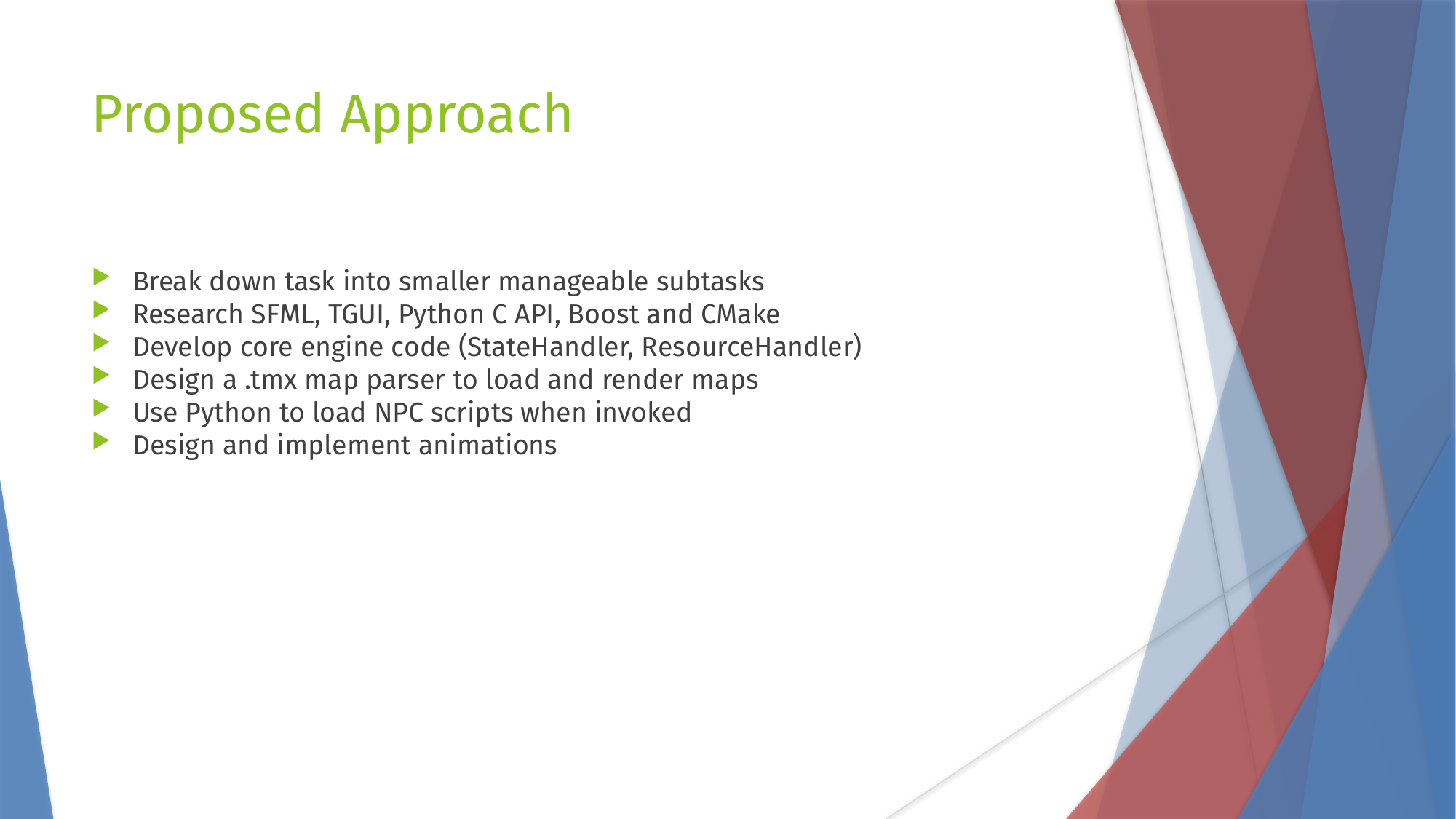

Proposed Approach
Break down task into smaller manageable subtasks
Research SFML, TGUI, Python C API, Boost and CMake
Develop core engine code (StateHandler, ResourceHandler)
Design a .tmx map parser to load and render maps
Use Python to load NPC scripts when invoked
Design and implement animations